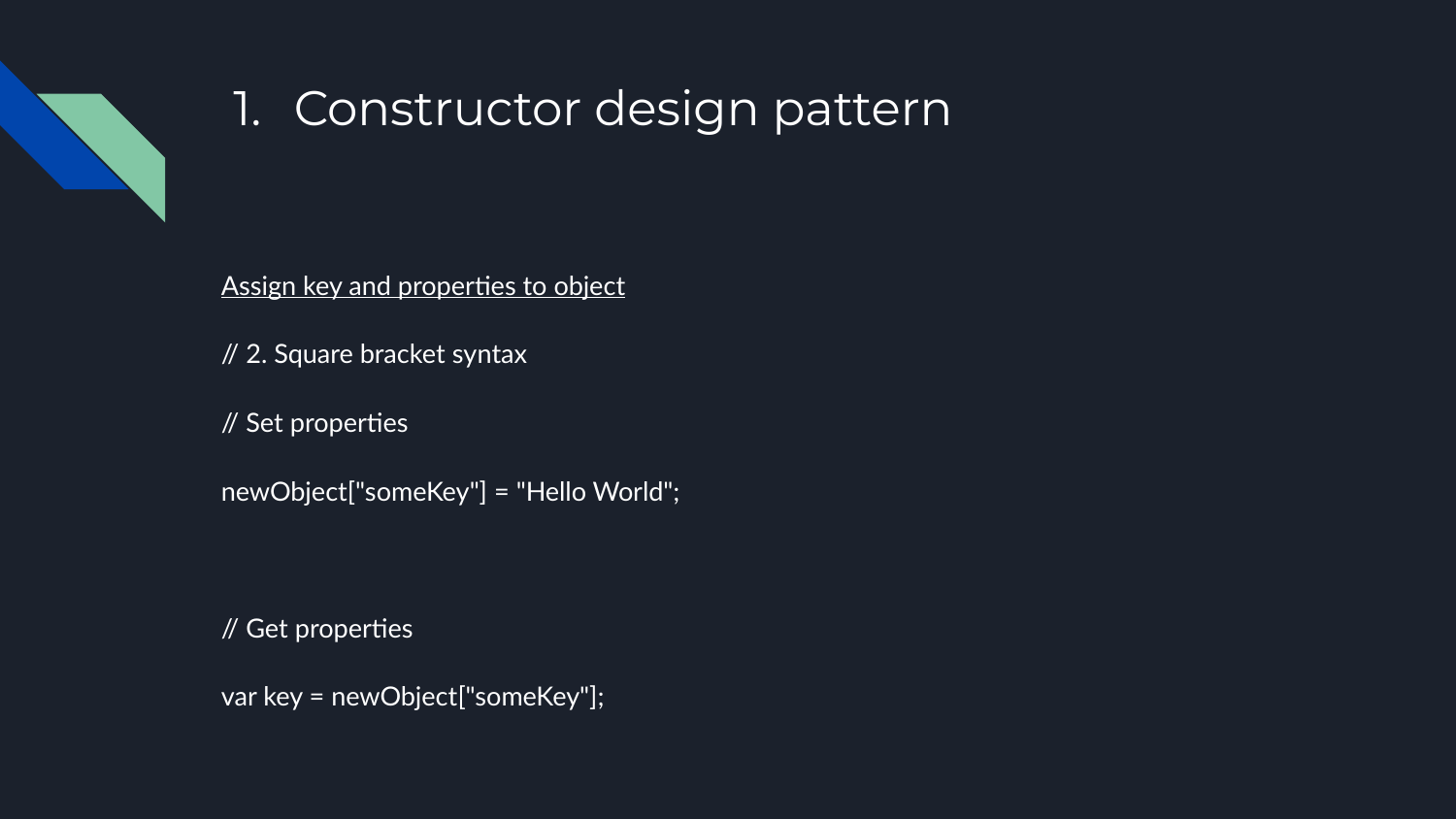

# Constructor design pattern

Assign key and properties to object
// 2. Square bracket syntax
// Set properties
newObject["someKey"] = "Hello World";

// Get properties
var key = newObject["someKey"];